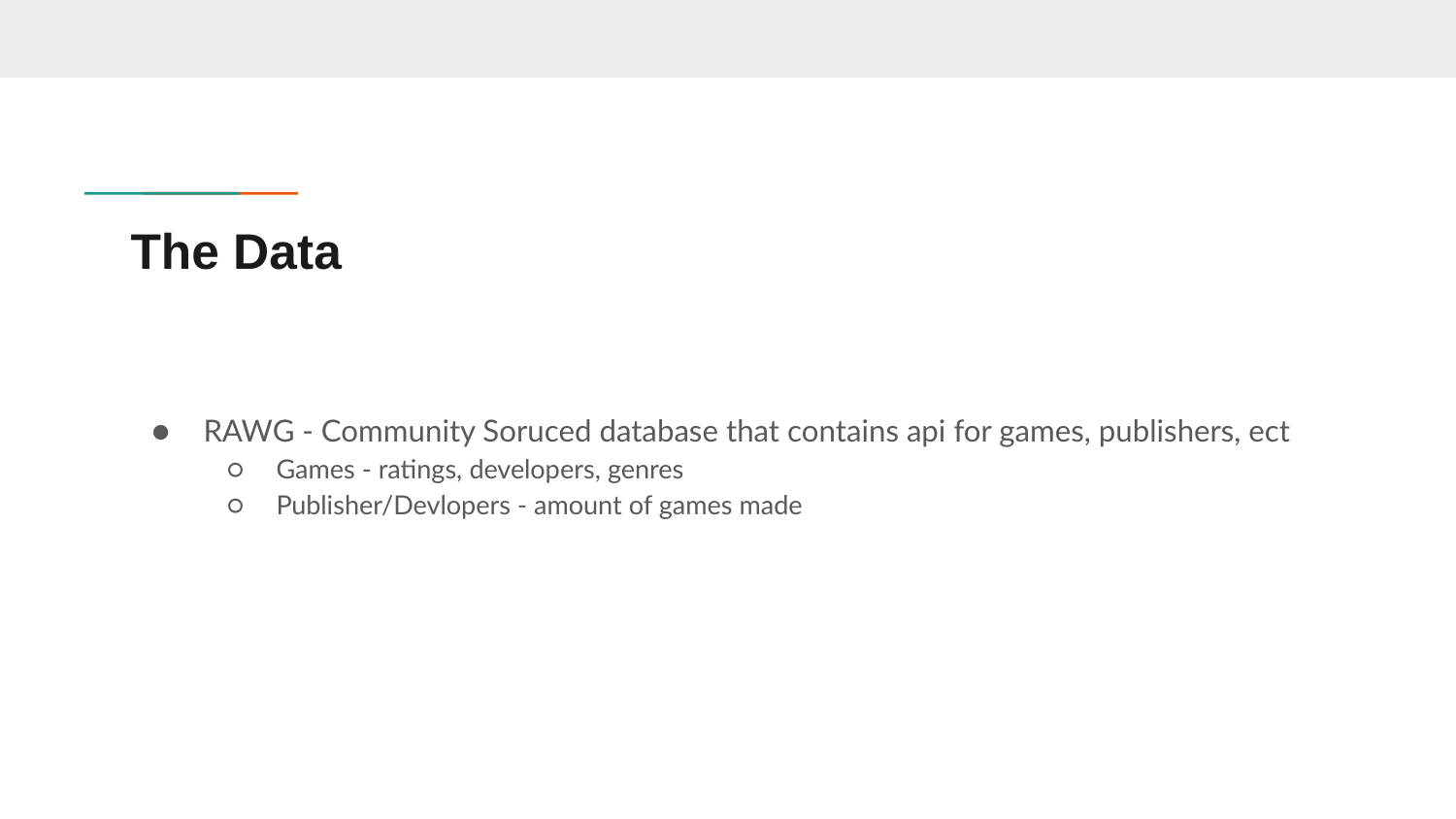

# The Data

RAWG - Community Soruced database that contains api for games, publishers, ect
Games - ratings, developers, genres
Publisher/Devlopers - amount of games made